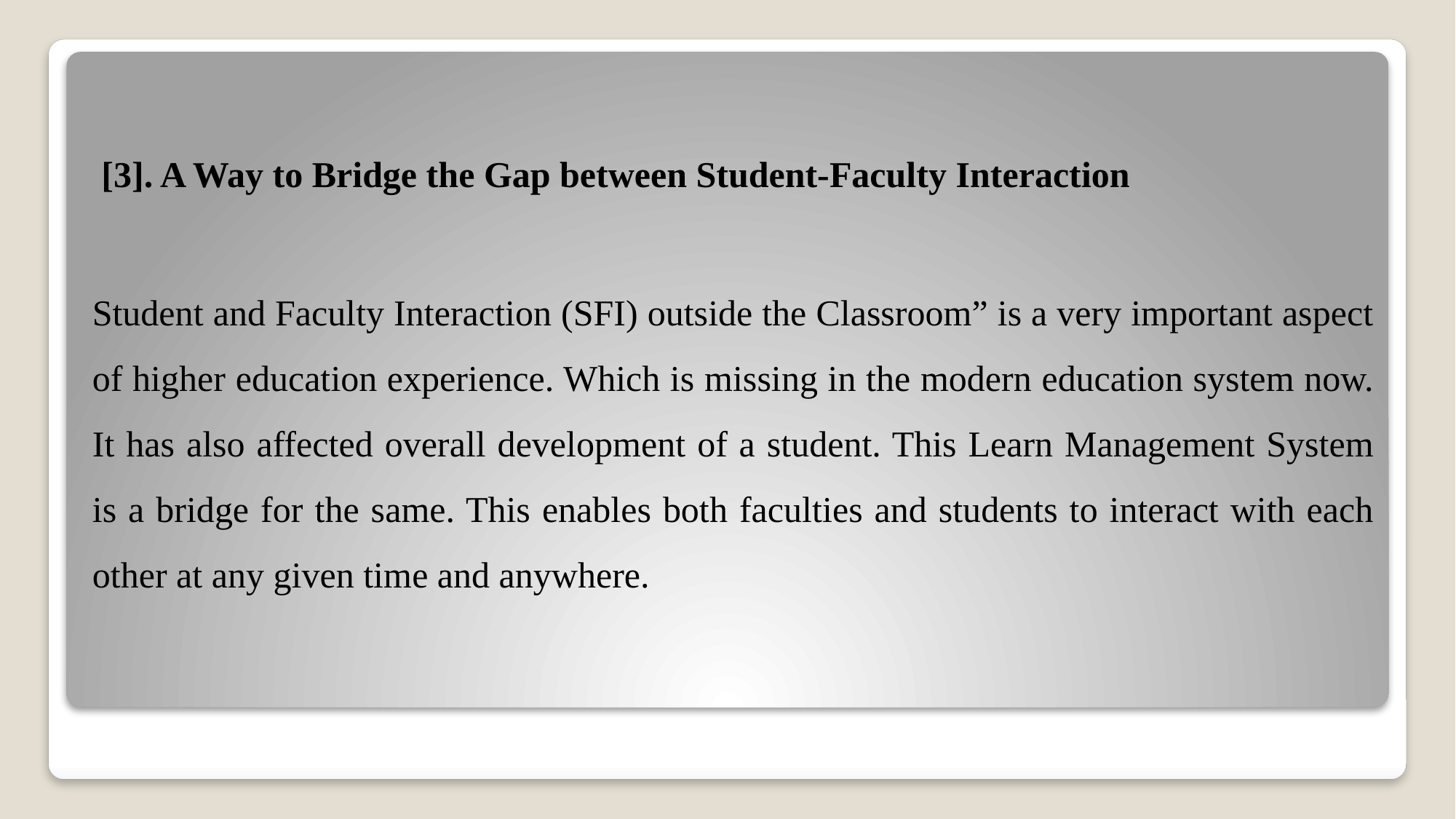

[3]. A Way to Bridge the Gap between Student-Faculty Interaction

Student and Faculty Interaction (SFI) outside the Classroom” is a very important aspect of higher education experience. Which is missing in the modern education system now. It has also affected overall development of a student. This Learn Management System is a bridge for the same. This enables both faculties and students to interact with each other at any given time and anywhere.